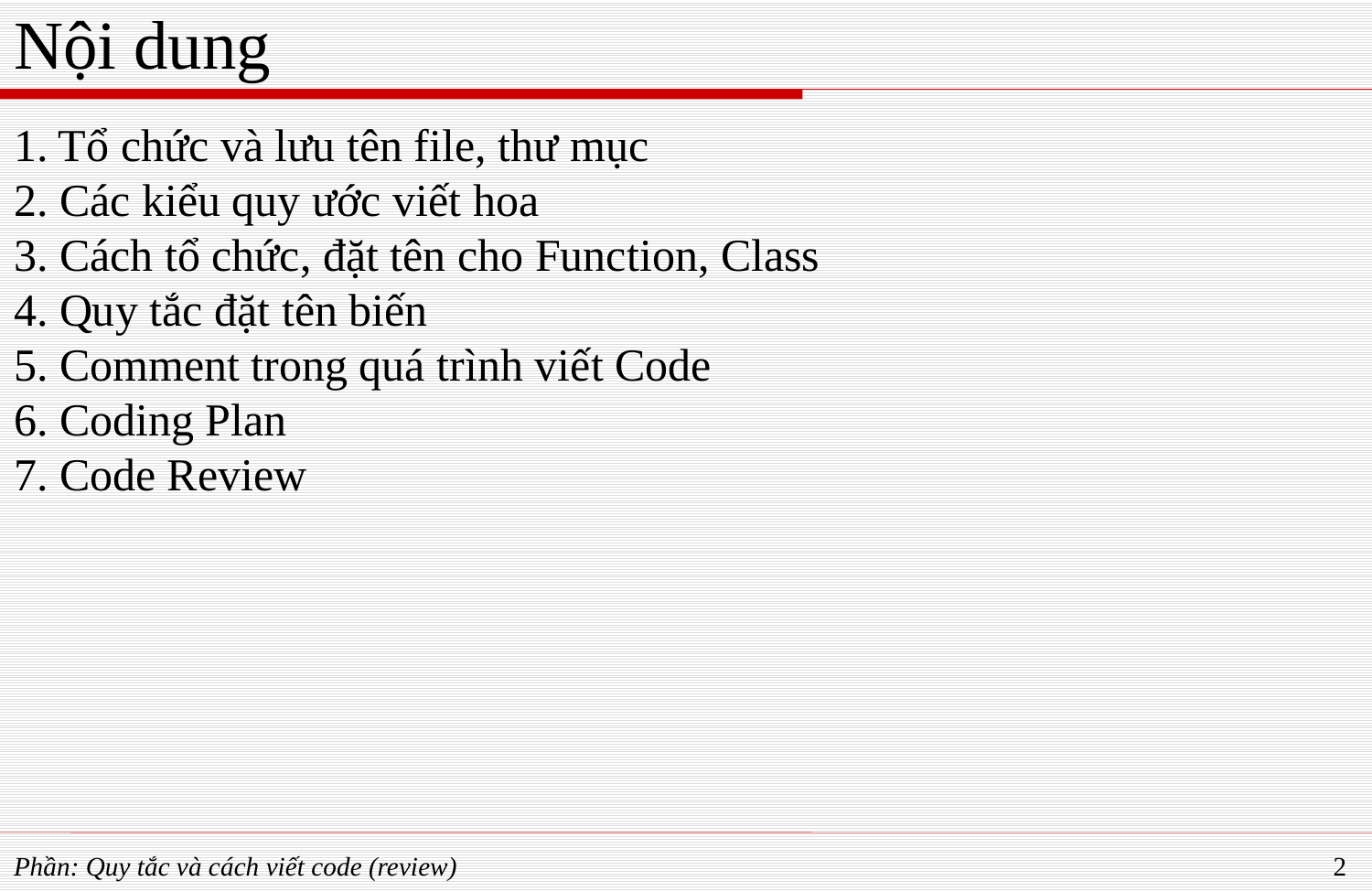

# Nội dung
1. Tổ chức và lưu tên file, thư mục
2. Các kiểu quy ước viết hoa
3. Cách tổ chức, đặt tên cho Function, Class
4. Quy tắc đặt tên biến
5. Comment trong quá trình viết Code
6. Coding Plan
7. Code Review

Phần: Quy tắc và cách viết code (review)
2